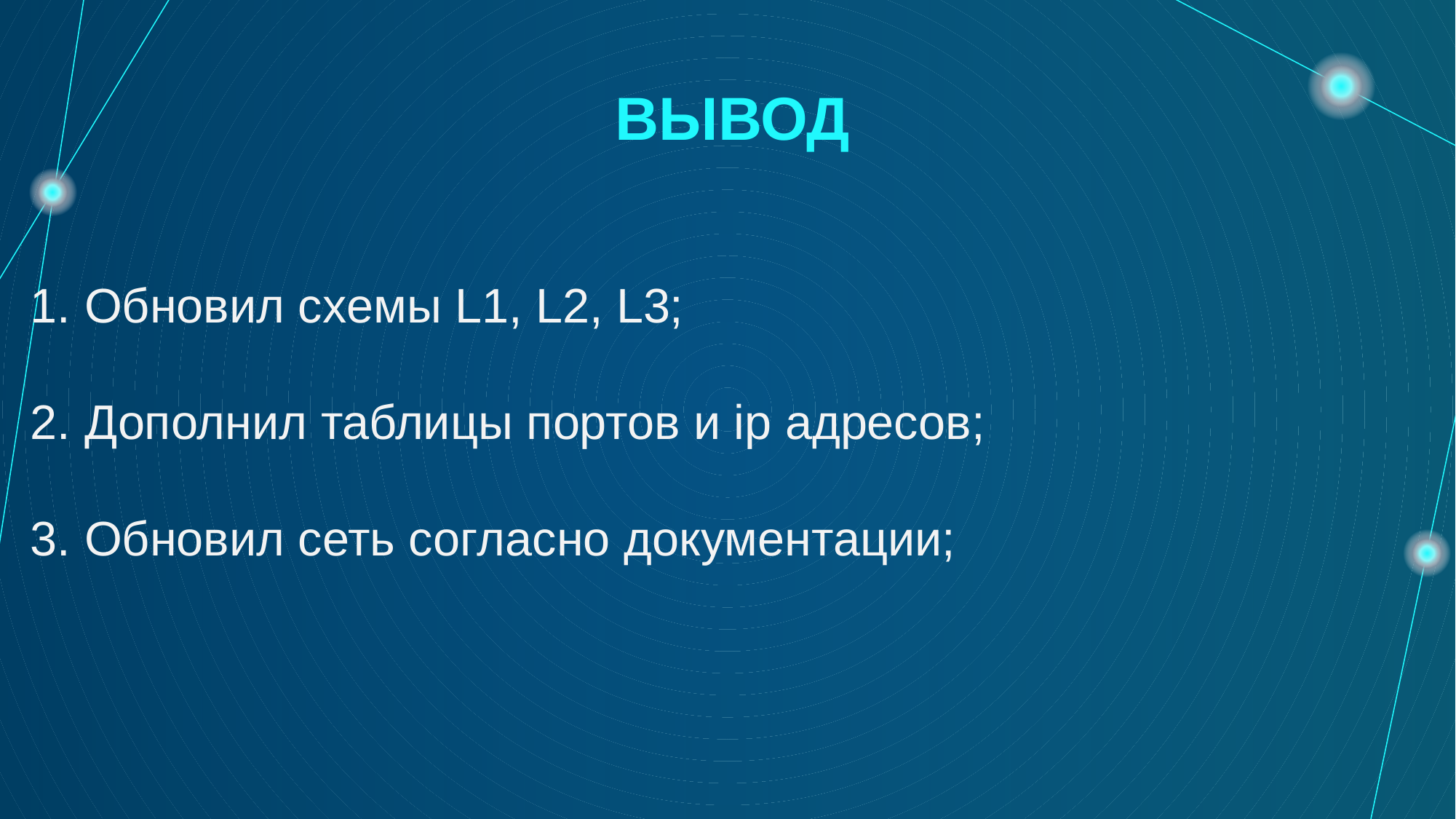

# ВЫВОД
Обновил схемы L1, L2, L3;
Дополнил таблицы портов и ip адресов;
Обновил сеть согласно документации;